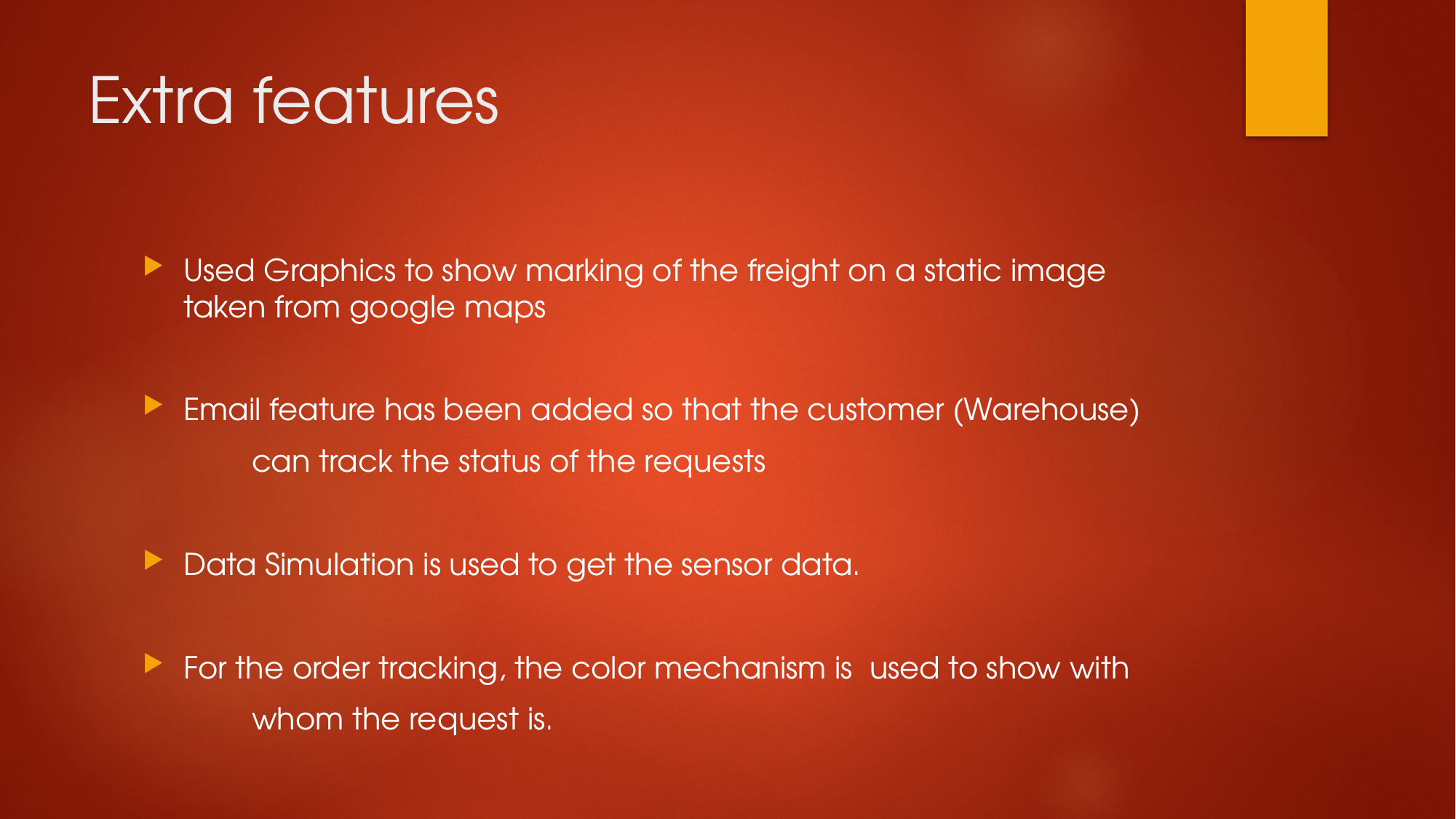

# Extra features
Used Graphics to show marking of the freight on a static image taken from google maps

Email feature has been added so that the customer (Warehouse)
	can track the status of the requests

Data Simulation is used to get the sensor data.

For the order tracking, the color mechanism is  used to show with
	whom the request is.